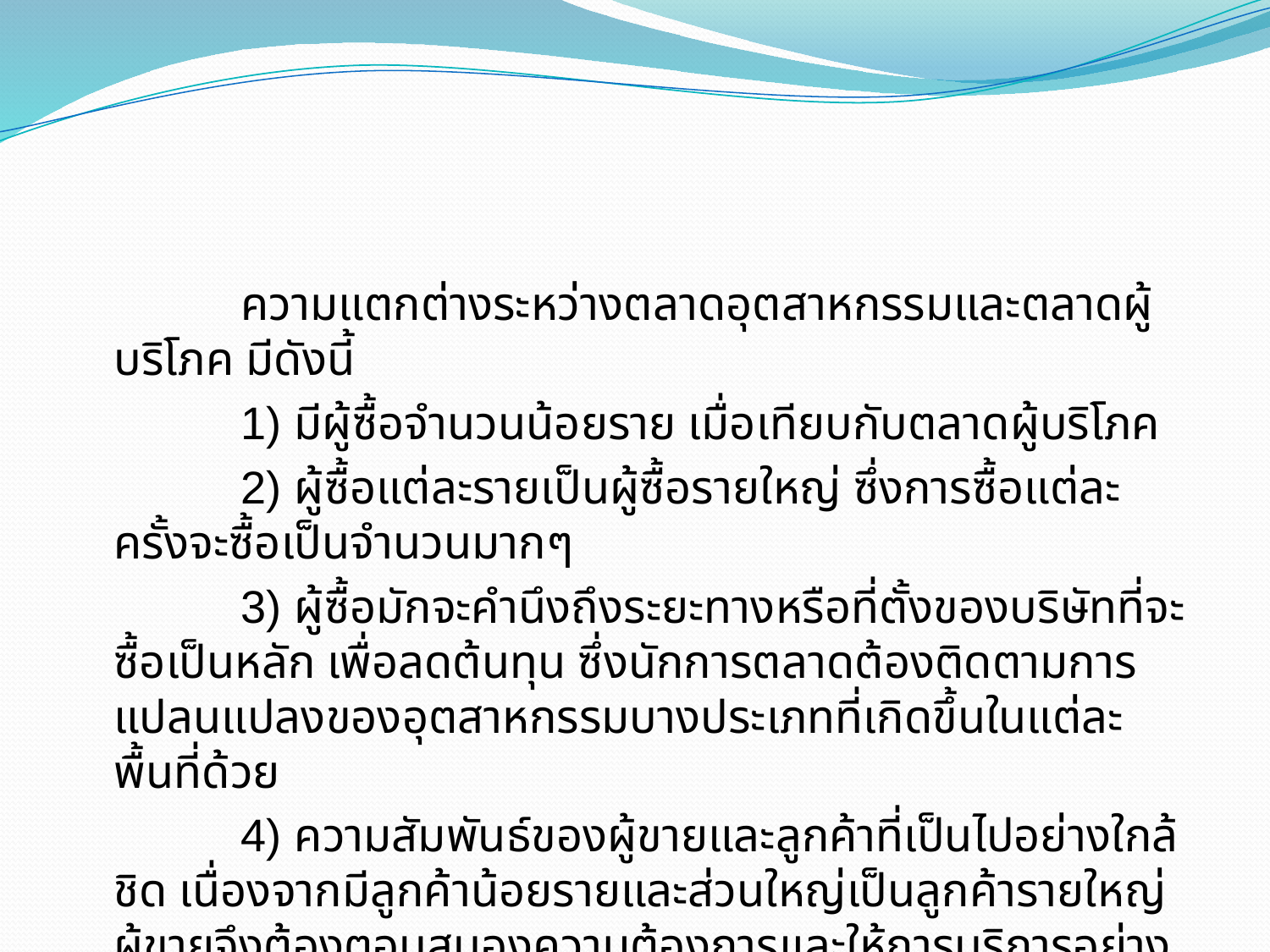

ความแตกต่างระหว่างตลาดอุตสาหกรรมและตลาดผู้บริโภค มีดังนี้
		1) มีผู้ซื้อจำนวนน้อยราย เมื่อเทียบกับตลาดผู้บริโภค
		2) ผู้ซื้อแต่ละรายเป็นผู้ซื้อรายใหญ่ ซึ่งการซื้อแต่ละครั้งจะซื้อเป็นจำนวนมากๆ
		3) ผู้ซื้อมักจะคำนึงถึงระยะทางหรือที่ตั้งของบริษัทที่จะซื้อเป็นหลัก เพื่อลดต้นทุน ซึ่งนักการตลาดต้องติดตามการแปลนแปลงของอุตสาหกรรมบางประเภทที่เกิดขึ้นในแต่ละพื้นที่ด้วย
		4) ความสัมพันธ์ของผู้ขายและลูกค้าที่เป็นไปอย่างใกล้ชิด เนื่องจากมีลูกค้าน้อยรายและส่วนใหญ่เป็นลูกค้ารายใหญ่ ผู้ขายจึงต้องตอบสนองความต้องการและให้การบริการอย่างดีที่สุด